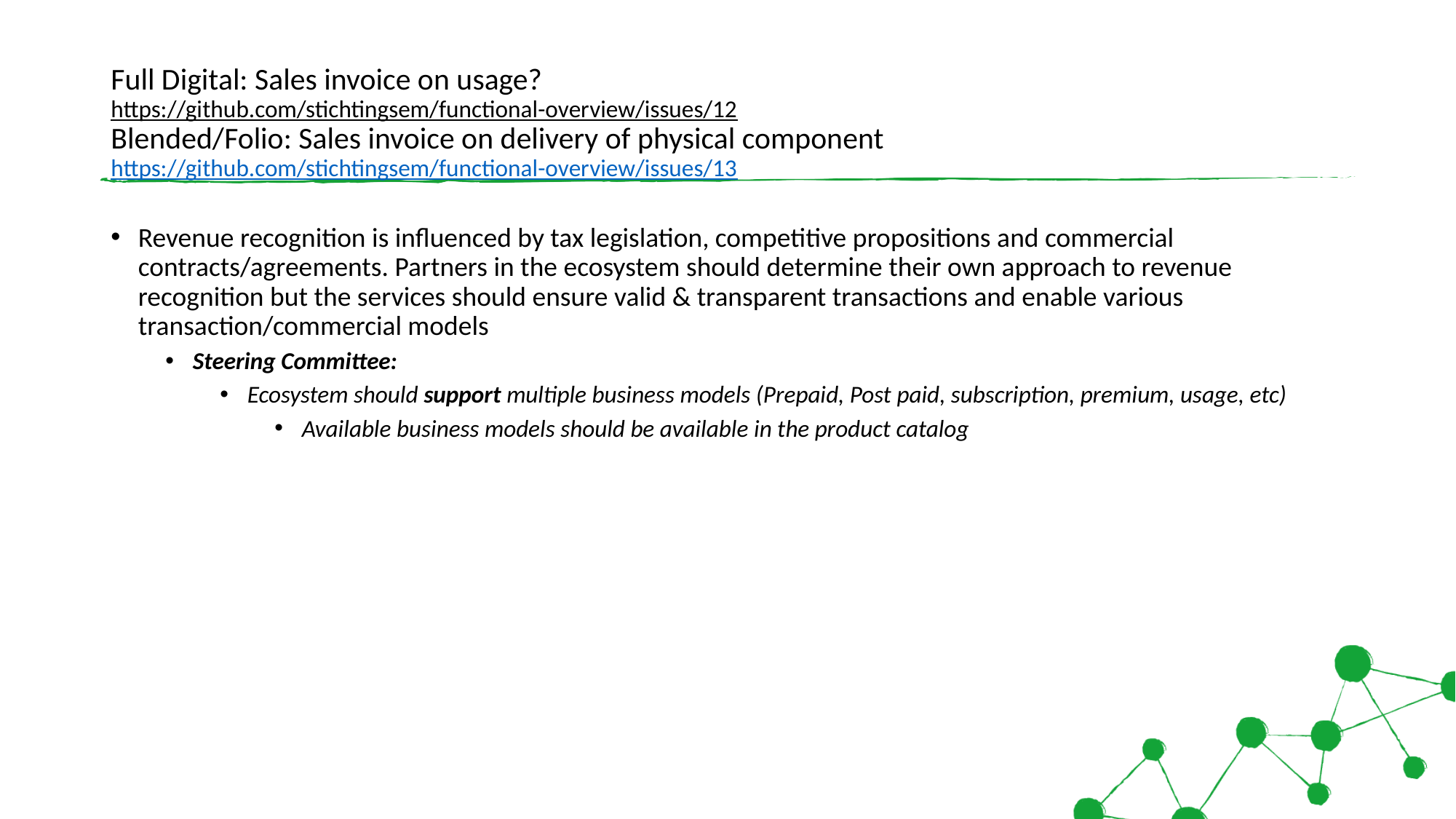

# Full Digital: Sales invoice on usage? https://github.com/stichtingsem/functional-overview/issues/12 Blended/Folio: Sales invoice on delivery of physical component https://github.com/stichtingsem/functional-overview/issues/13
Revenue recognition is influenced by tax legislation, competitive propositions and commercial contracts/agreements. Partners in the ecosystem should determine their own approach to revenue recognition but the services should ensure valid & transparent transactions and enable various transaction/commercial models
Steering Committee:
Ecosystem should support multiple business models (Prepaid, Post paid, subscription, premium, usage, etc)
Available business models should be available in the product catalog